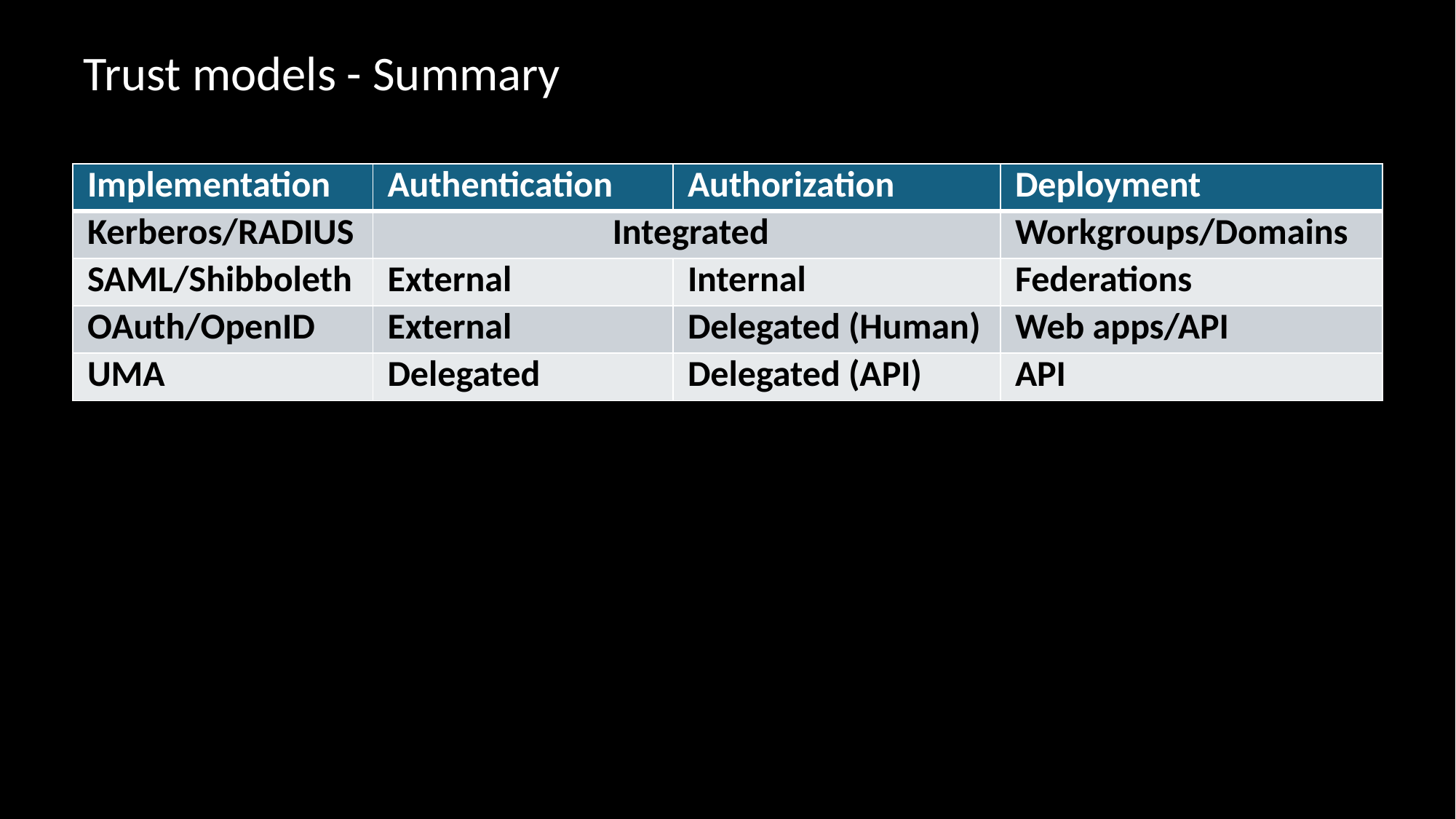

# Trust models - Summary
| Implementation | Authentication | Authorization | Deployment |
| --- | --- | --- | --- |
| Kerberos/RADIUS | Integrated |  | Workgroups/Domains |
| SAML/Shibboleth | External | Internal | Federations |
| OAuth/OpenID | External | Delegated (Human) | Web apps/API |
| UMA | Delegated | Delegated (API) | API |